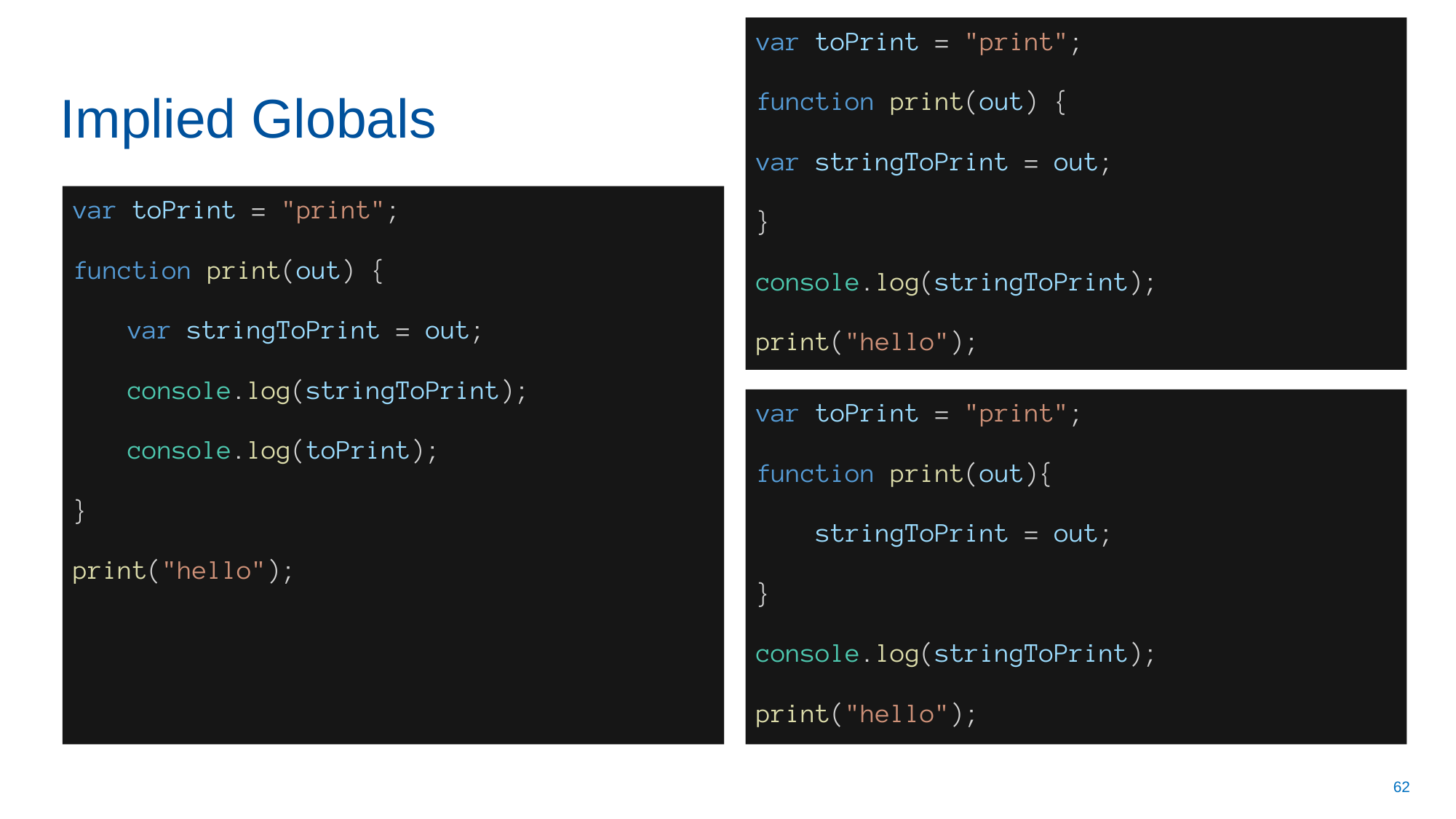

# Implied Globals
var toPrint = "print";
function print(out) {
var stringToPrint = out;
}
console.log(stringToPrint);
print("hello");

var toPrint = "print";
function print(out) {
var stringToPrint = out;
console.log(stringToPrint);
console.log(toPrint);
}
print("hello");

var toPrint = "print";
function print(out){
    stringToPrint = out;
}
console.log(stringToPrint);
print("hello");